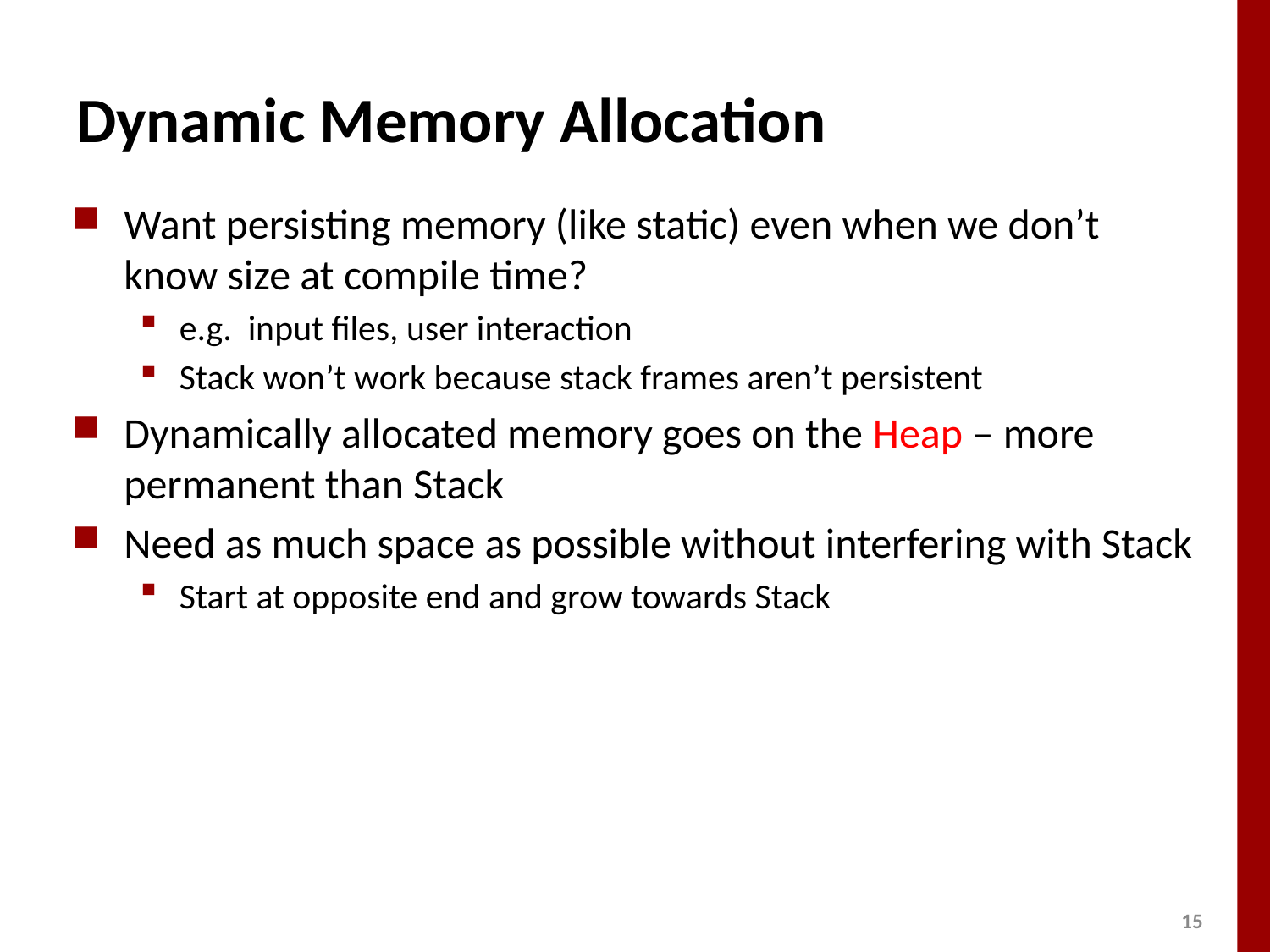

# Dynamic Memory Allocation
Want persisting memory (like static) even when we don’t know size at compile time?
e.g.  input files, user interaction
Stack won’t work because stack frames aren’t persistent
Dynamically allocated memory goes on the Heap – more permanent than Stack
Need as much space as possible without interfering with Stack
Start at opposite end and grow towards Stack